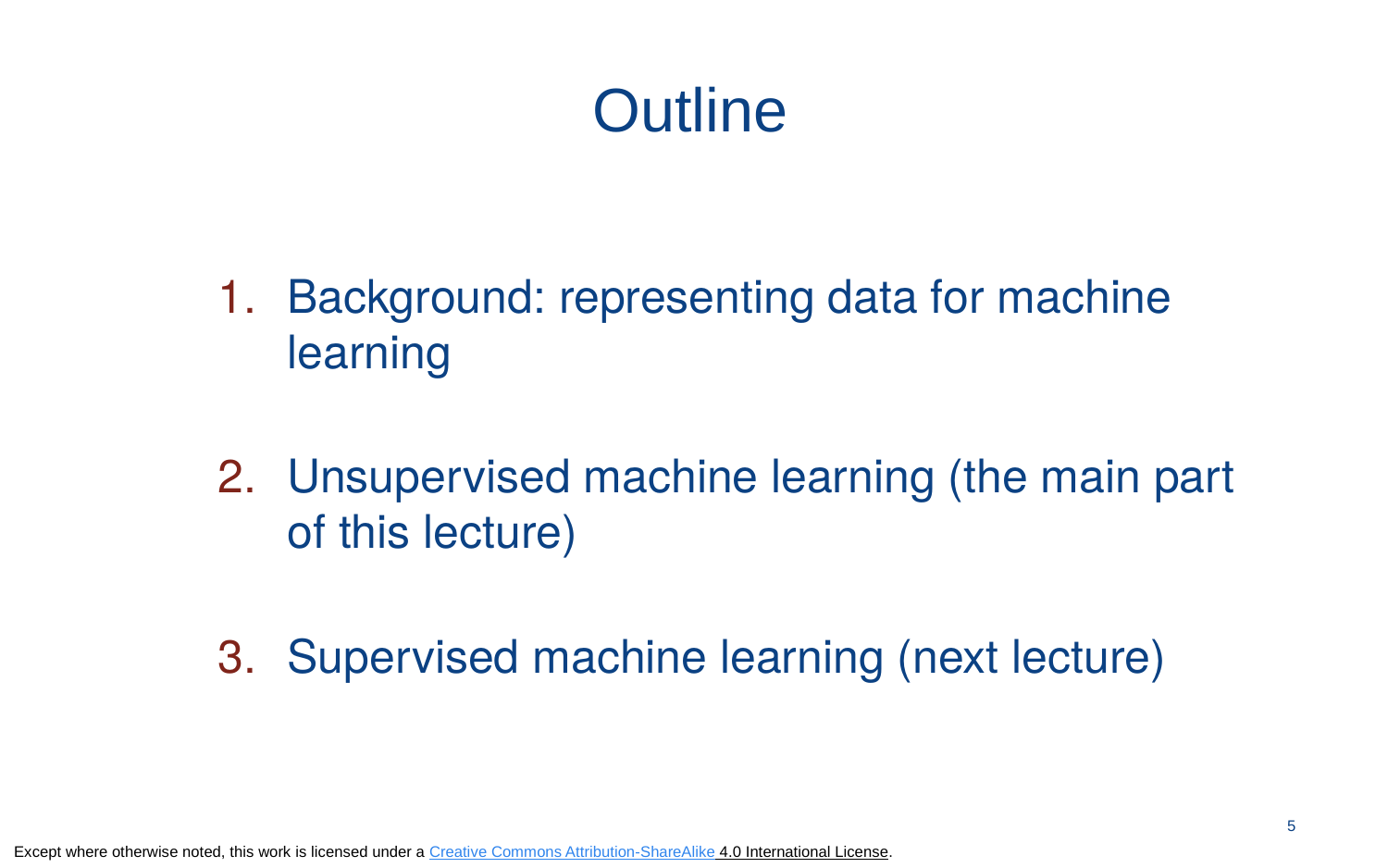

# Outline
Background: representing data for machine learning

Unsupervised machine learning (the main part of this lecture)

Supervised machine learning (next lecture)
5